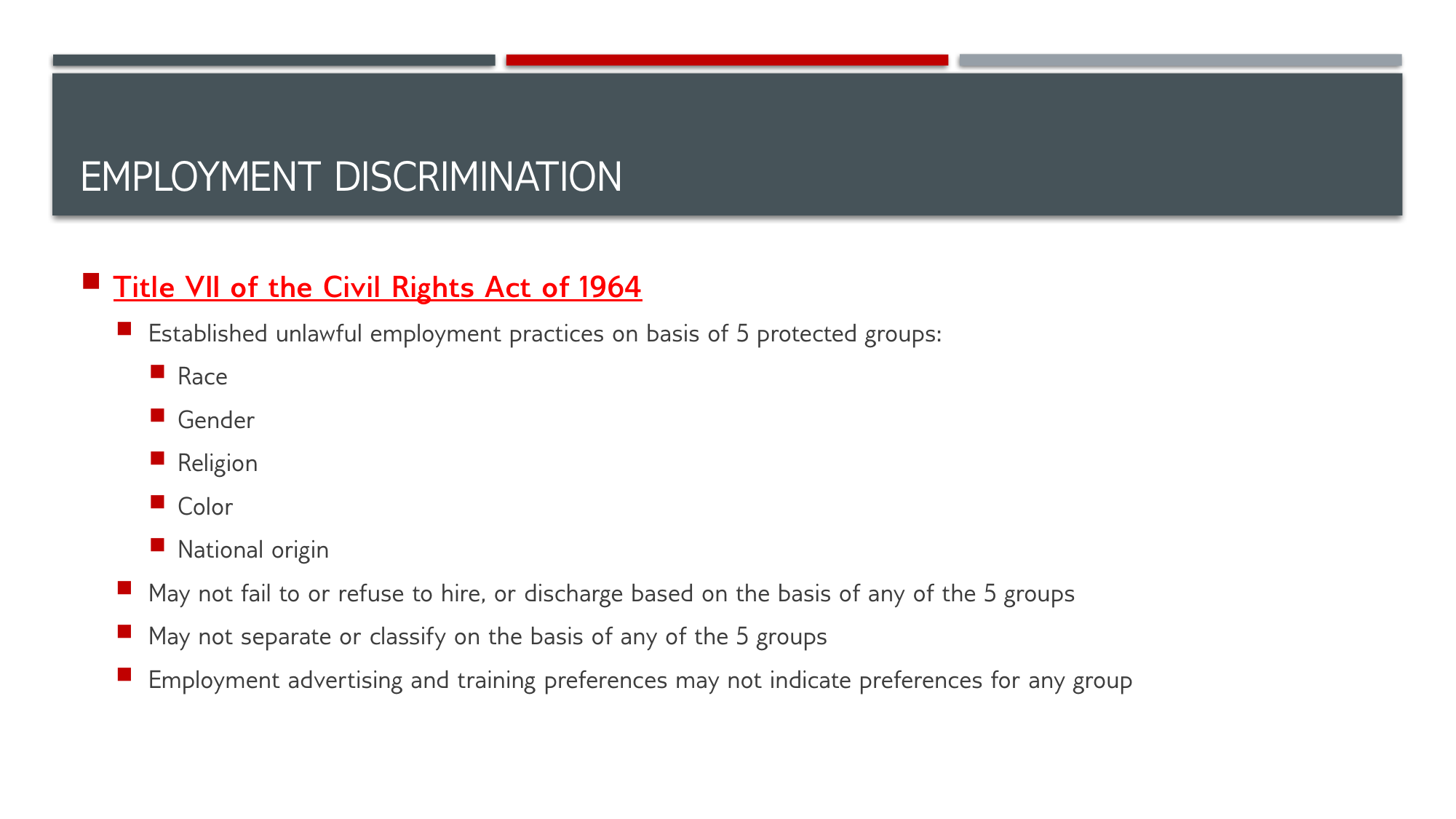

# Employment Discrimination
Title VII of the Civil Rights Act of 1964
Established unlawful employment practices on basis of 5 protected groups:
Race
Gender
Religion
Color
National origin
May not fail to or refuse to hire, or discharge based on the basis of any of the 5 groups
May not separate or classify on the basis of any of the 5 groups
Employment advertising and training preferences may not indicate preferences for any group